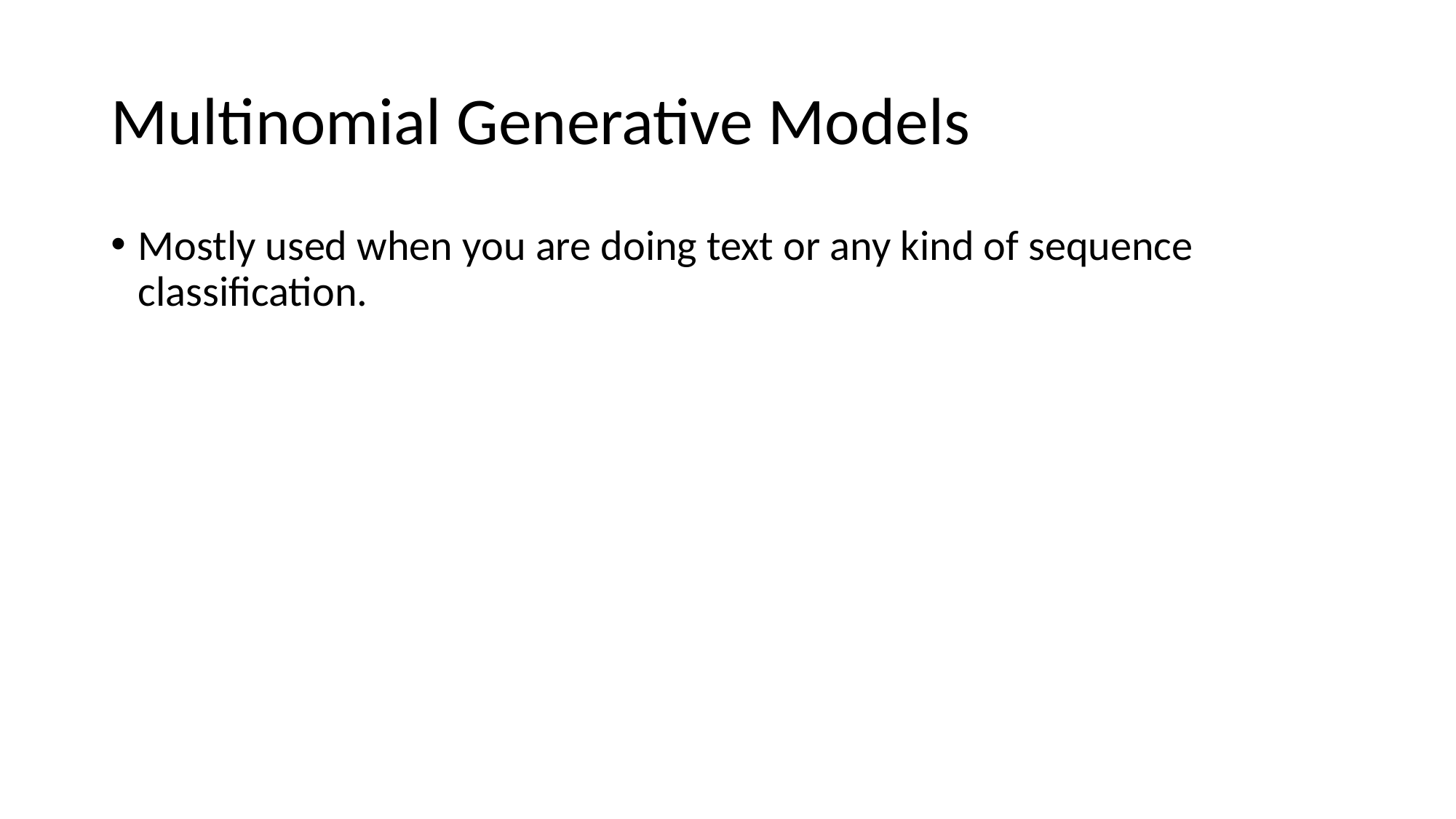

# Multinomial Generative Models
Mostly used when you are doing text or any kind of sequence classification.